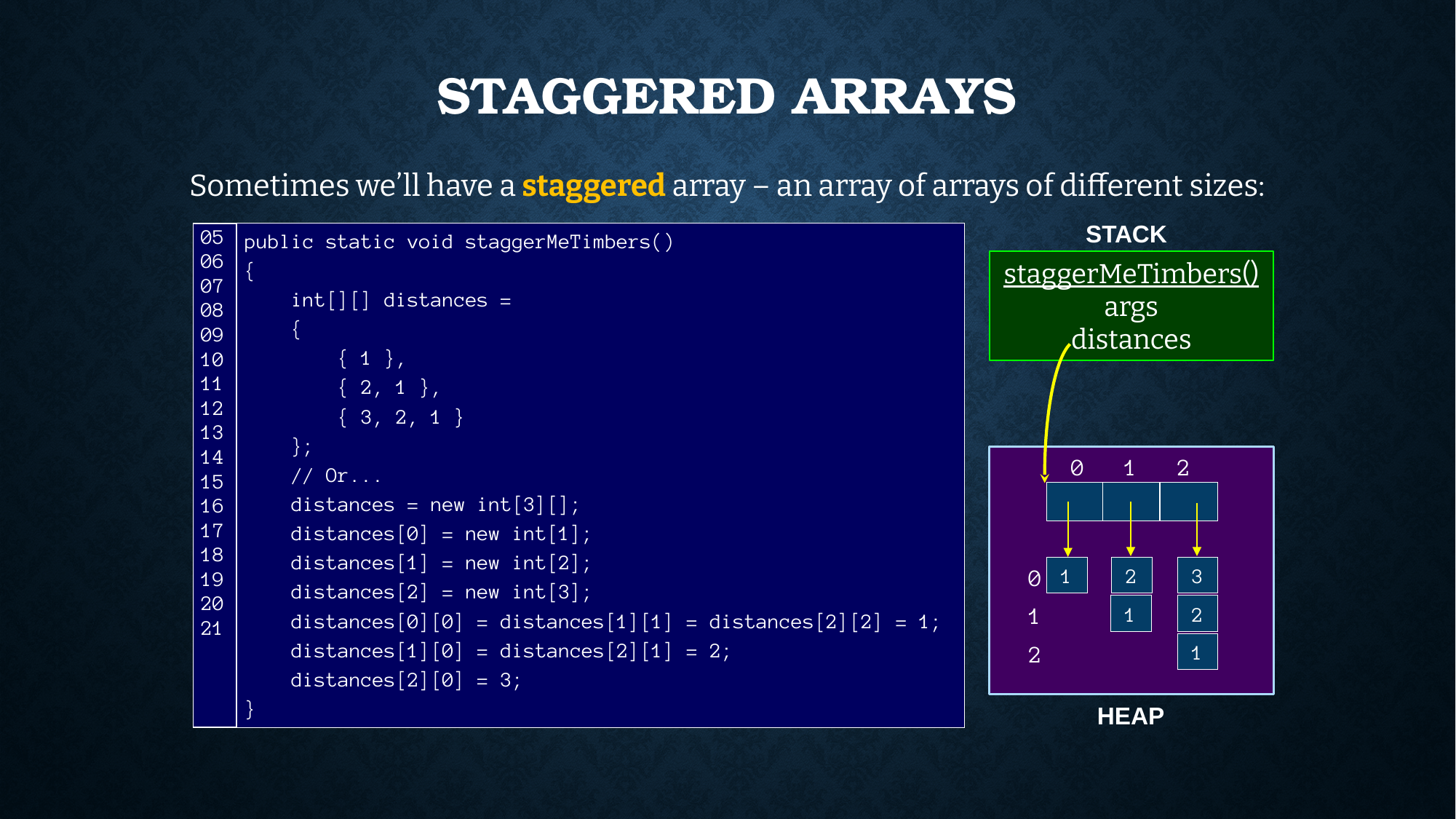

# Staggered Arrays
Sometimes we’ll have a staggered array – an array of arrays of different sizes:
STACK
public static void staggerMeTimbers()
{
    int[][] distances =
    {
        { 1 },
        { 2, 1 },
        { 3, 2, 1 }
    };
    // Or...
    distances = new int[3][];
    distances[0] = new int[1];
    distances[1] = new int[2];
    distances[2] = new int[3];
    distances[0][0] = distances[1][1] = distances[2][2] = 1;
    distances[1][0] = distances[2][1] = 2;
    distances[2][0] = 3;
}
| 05 06 07 08 09 10 11 12 13 14 15 16 17 18 19 20 21 |
| --- |
staggerMeTimbers()
args
distances

0   1   2

0
1
2
1
2
3
1
2
1
HEAP